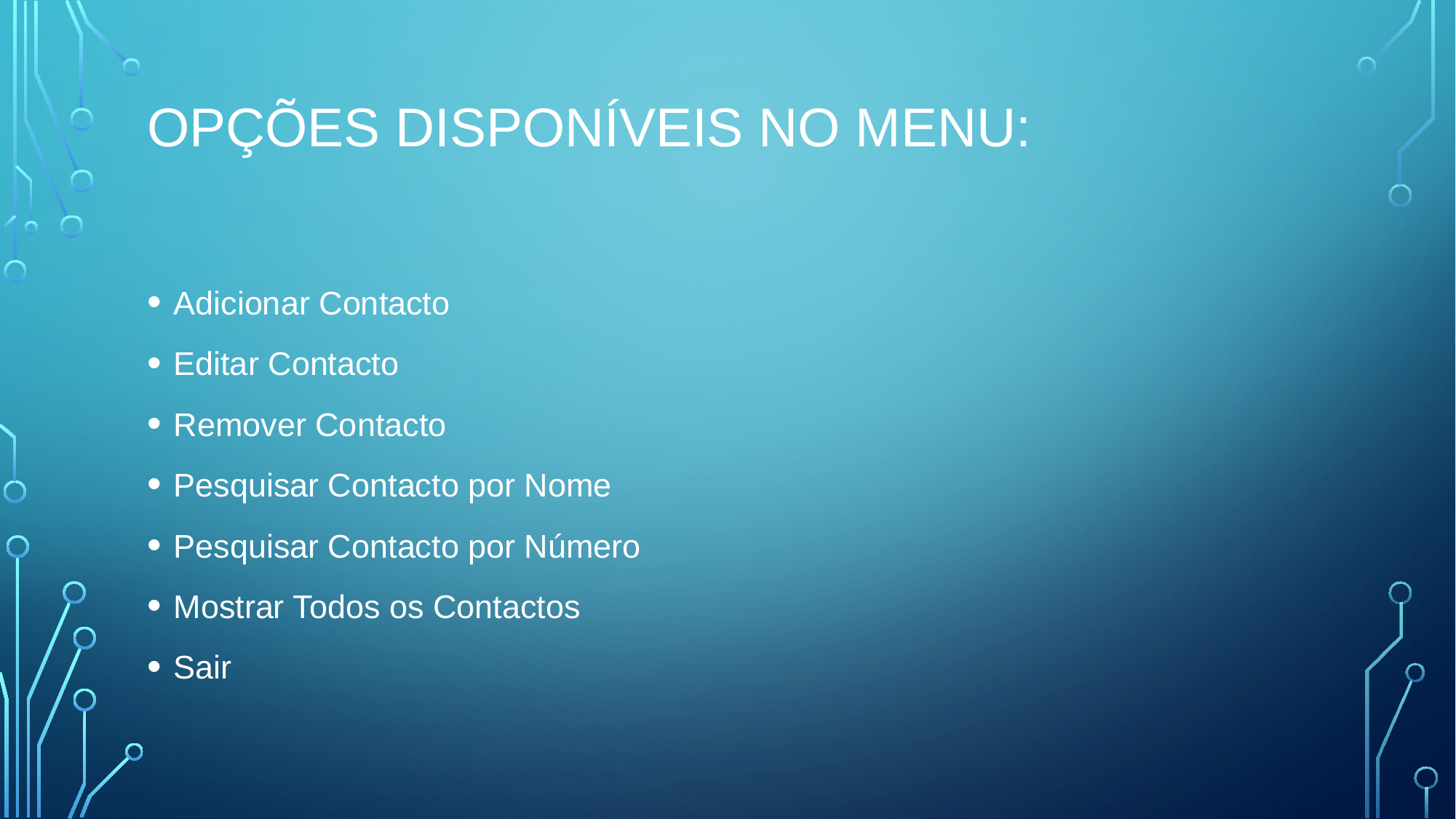

# Opções disponíveis no menu:
Adicionar Contacto
Editar Contacto
Remover Contacto
Pesquisar Contacto por Nome
Pesquisar Contacto por Número
Mostrar Todos os Contactos
Sair